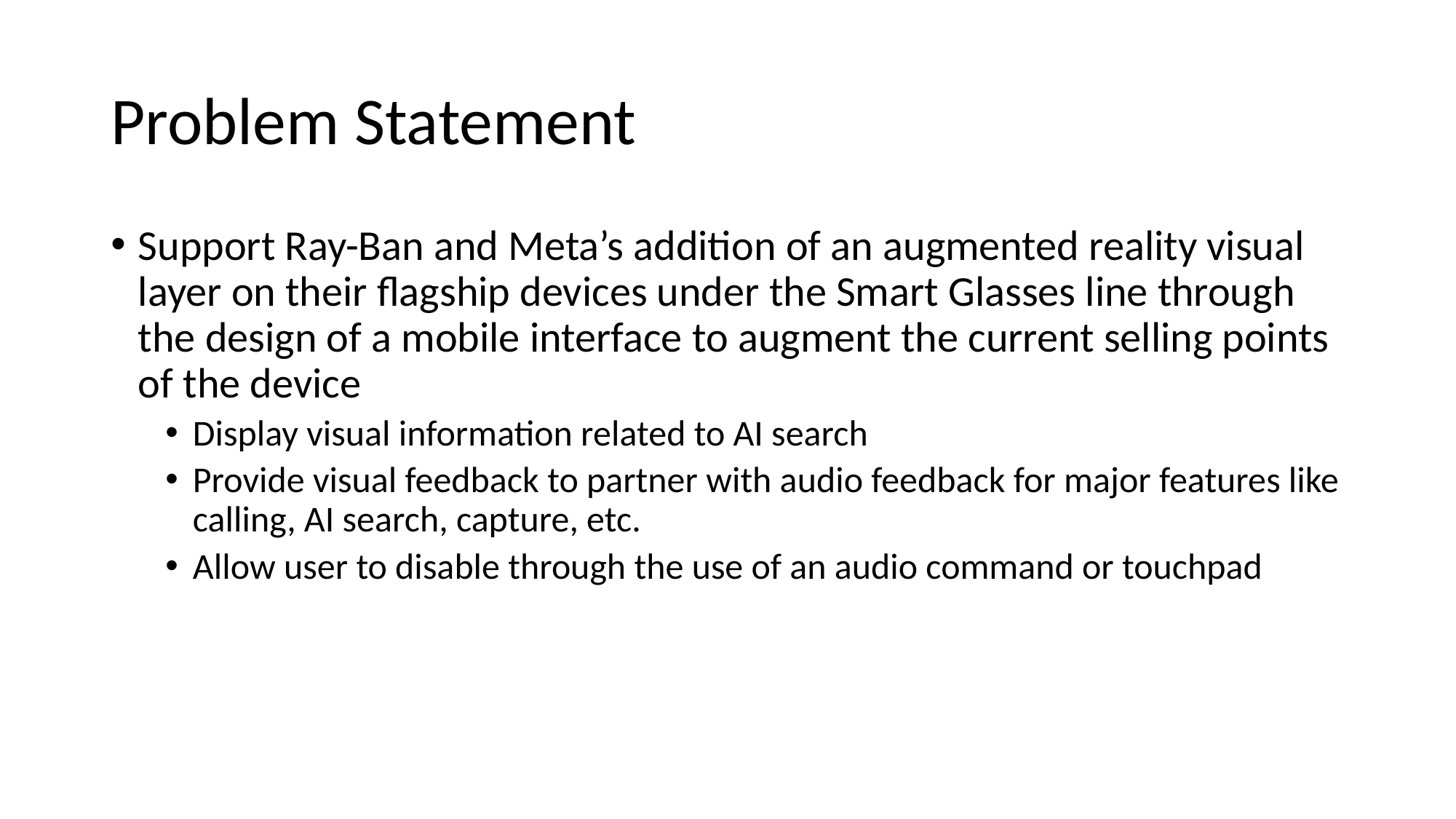

# Problem Statement
Support Ray-Ban and Meta’s addition of an augmented reality visual layer on their flagship devices under the Smart Glasses line through the design of a mobile interface to augment the current selling points of the device
Display visual information related to AI search
Provide visual feedback to partner with audio feedback for major features like calling, AI search, capture, etc.
Allow user to disable through the use of an audio command or touchpad